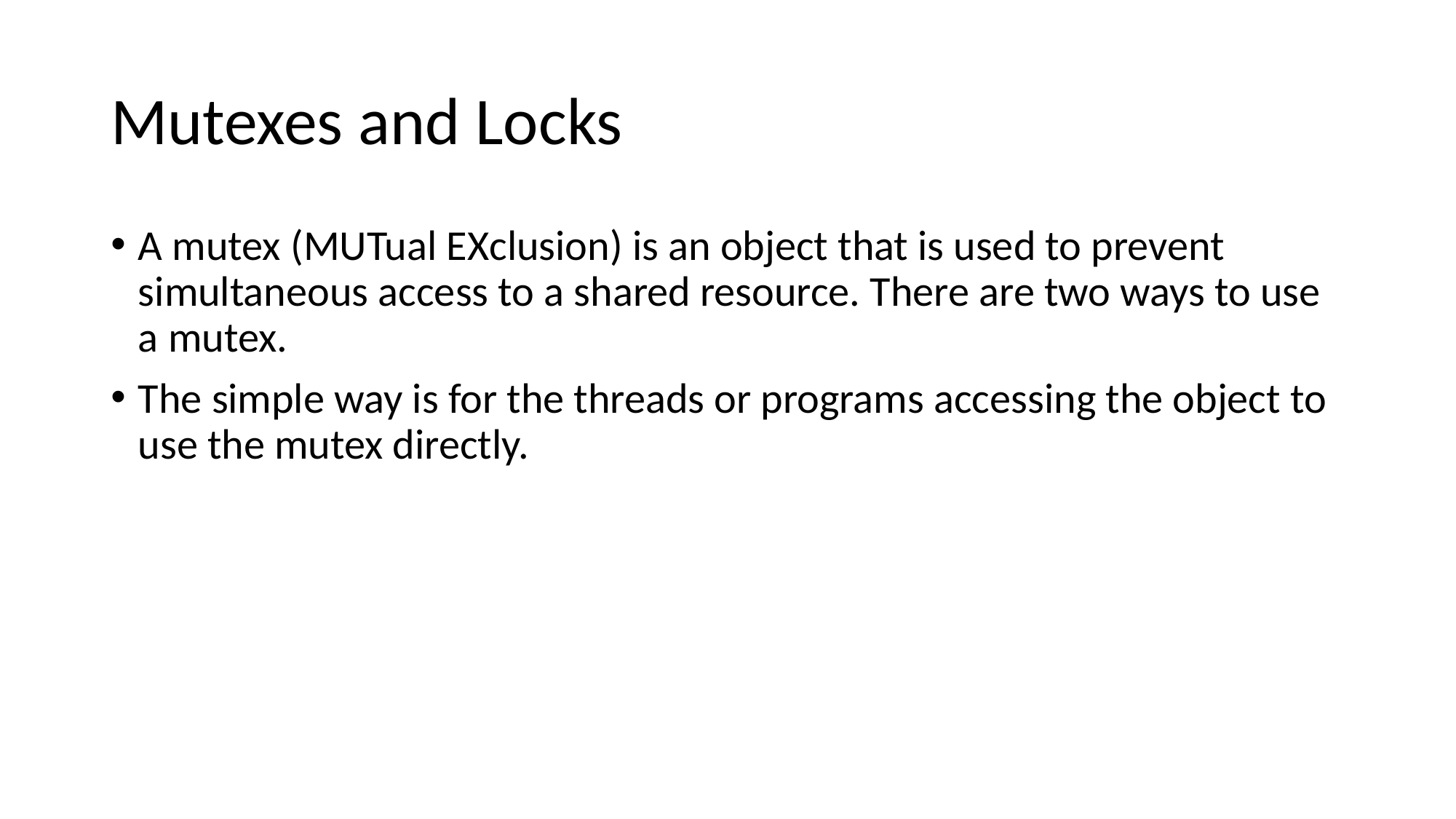

# Mutexes and Locks
A mutex (MUTual EXclusion) is an object that is used to prevent simultaneous access to a shared resource. There are two ways to use a mutex.
The simple way is for the threads or programs accessing the object to use the mutex directly.